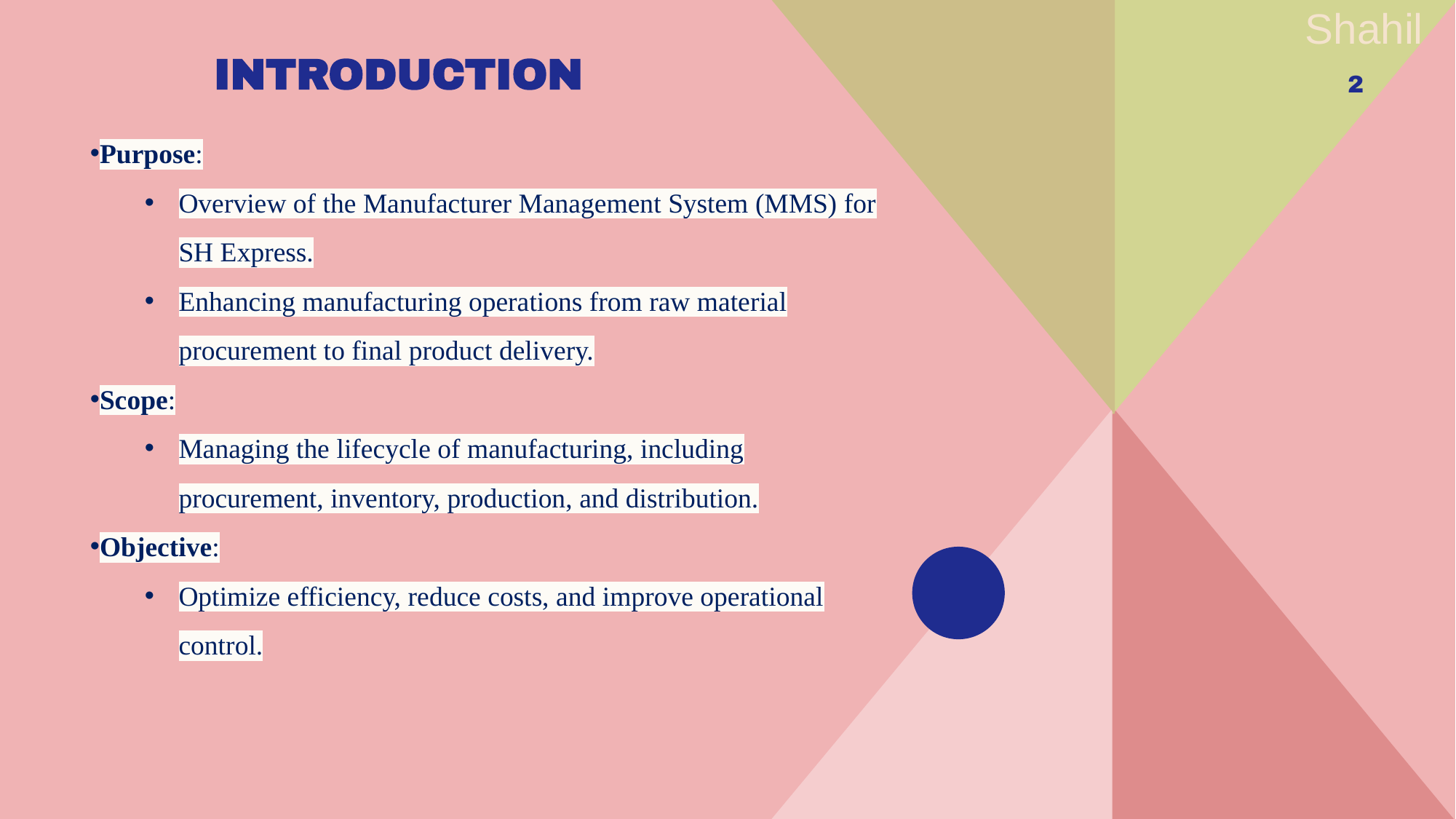

# Introduction
2
Purpose:
Overview of the Manufacturer Management System (MMS) for SH Express.
Enhancing manufacturing operations from raw material procurement to final product delivery.
Scope:
Managing the lifecycle of manufacturing, including procurement, inventory, production, and distribution.
Objective:
Optimize efficiency, reduce costs, and improve operational control.